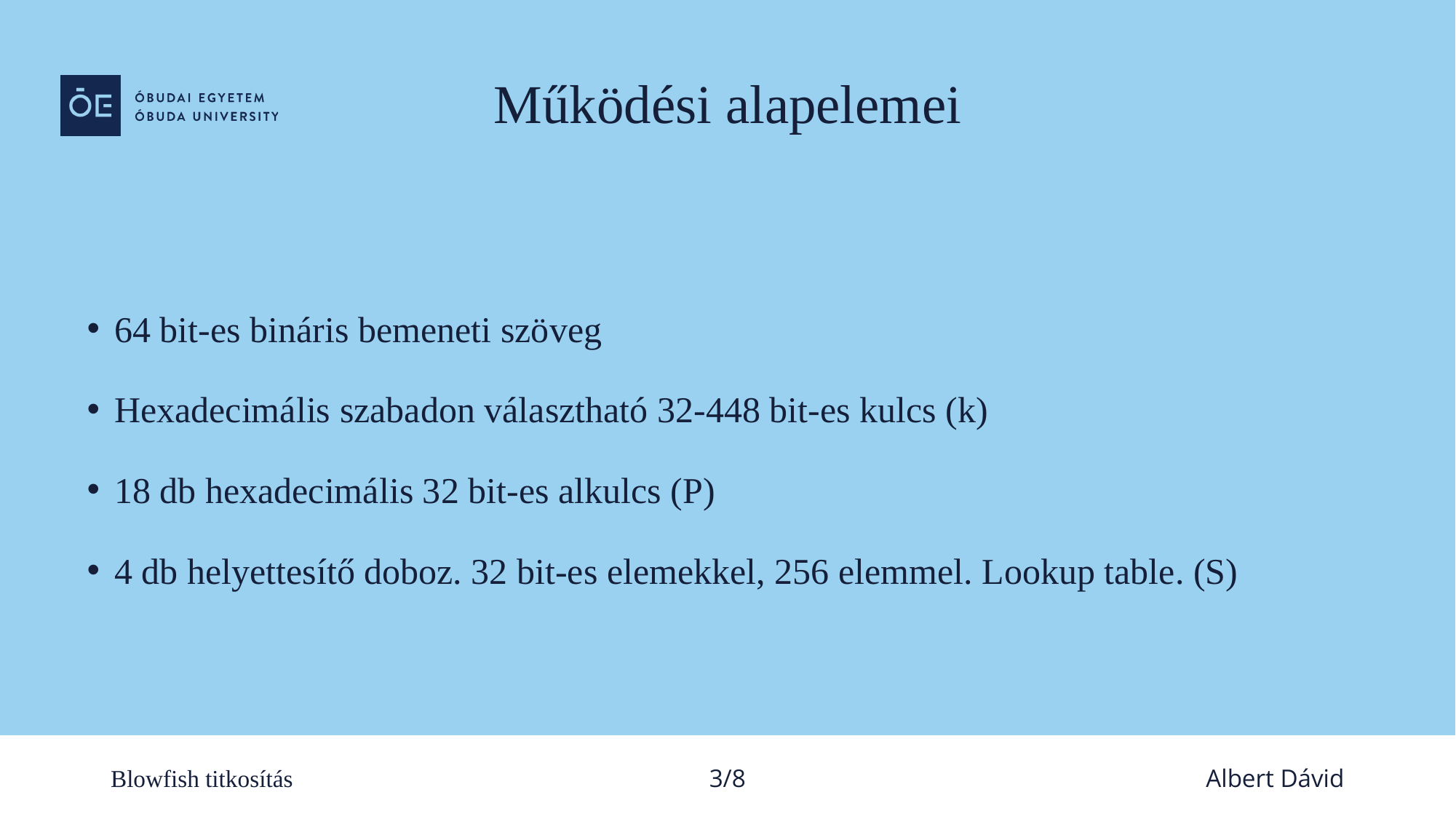

Működési alapelemei
64 bit-es bináris bemeneti szöveg
Hexadecimális szabadon választható 32-448 bit-es kulcs (k)
18 db hexadecimális 32 bit-es alkulcs (P)
4 db helyettesítő doboz. 32 bit-es elemekkel, 256 elemmel. Lookup table. (S)
3/8
Blowfish titkosítás
Albert Dávid